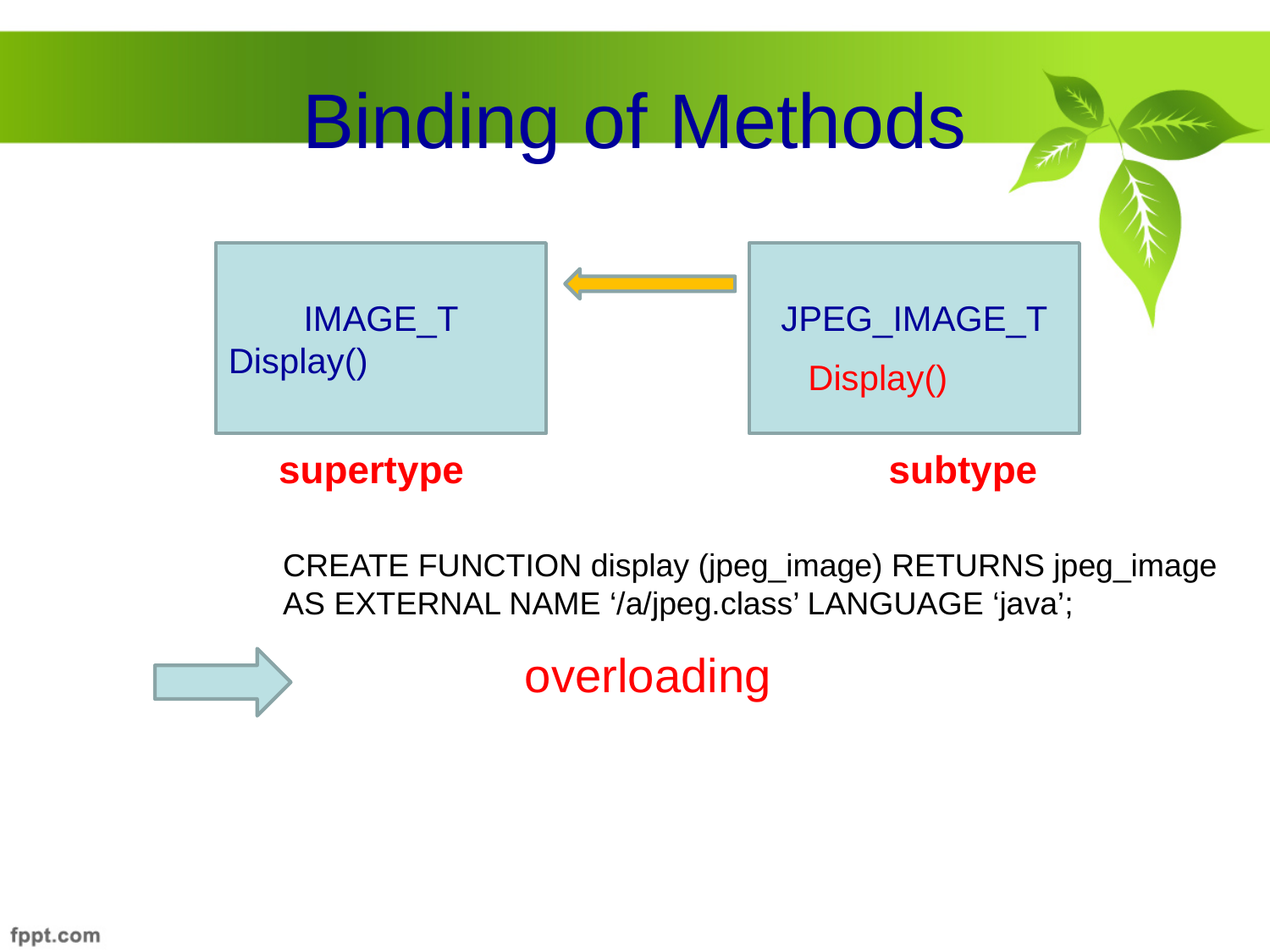

# Binding of Methods
IMAGE_T
Display()
JPEG_IMAGE_T

Display()
supertype
subtype
CREATE FUNCTION display (jpeg_image) RETURNS jpeg_image
AS EXTERNAL NAME ‘/a/jpeg.class’ LANGUAGE ‘java’;
overloading